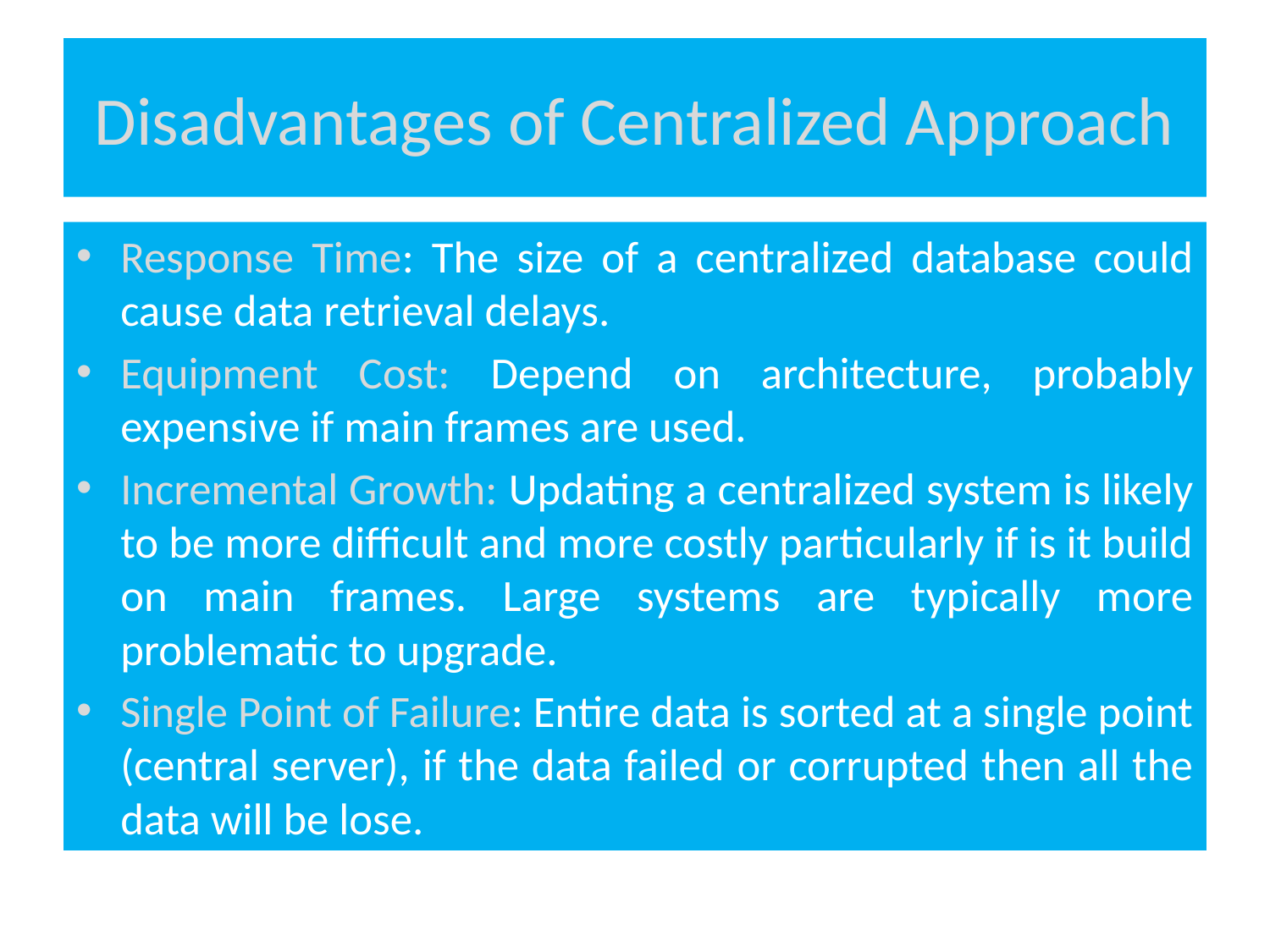

# Disadvantages of Centralized Approach
Response Time: The size of a centralized database could cause data retrieval delays.
Equipment Cost: Depend on architecture, probably expensive if main frames are used.
Incremental Growth: Updating a centralized system is likely to be more difficult and more costly particularly if is it build on main frames. Large systems are typically more problematic to upgrade.
Single Point of Failure: Entire data is sorted at a single point (central server), if the data failed or corrupted then all the data will be lose.